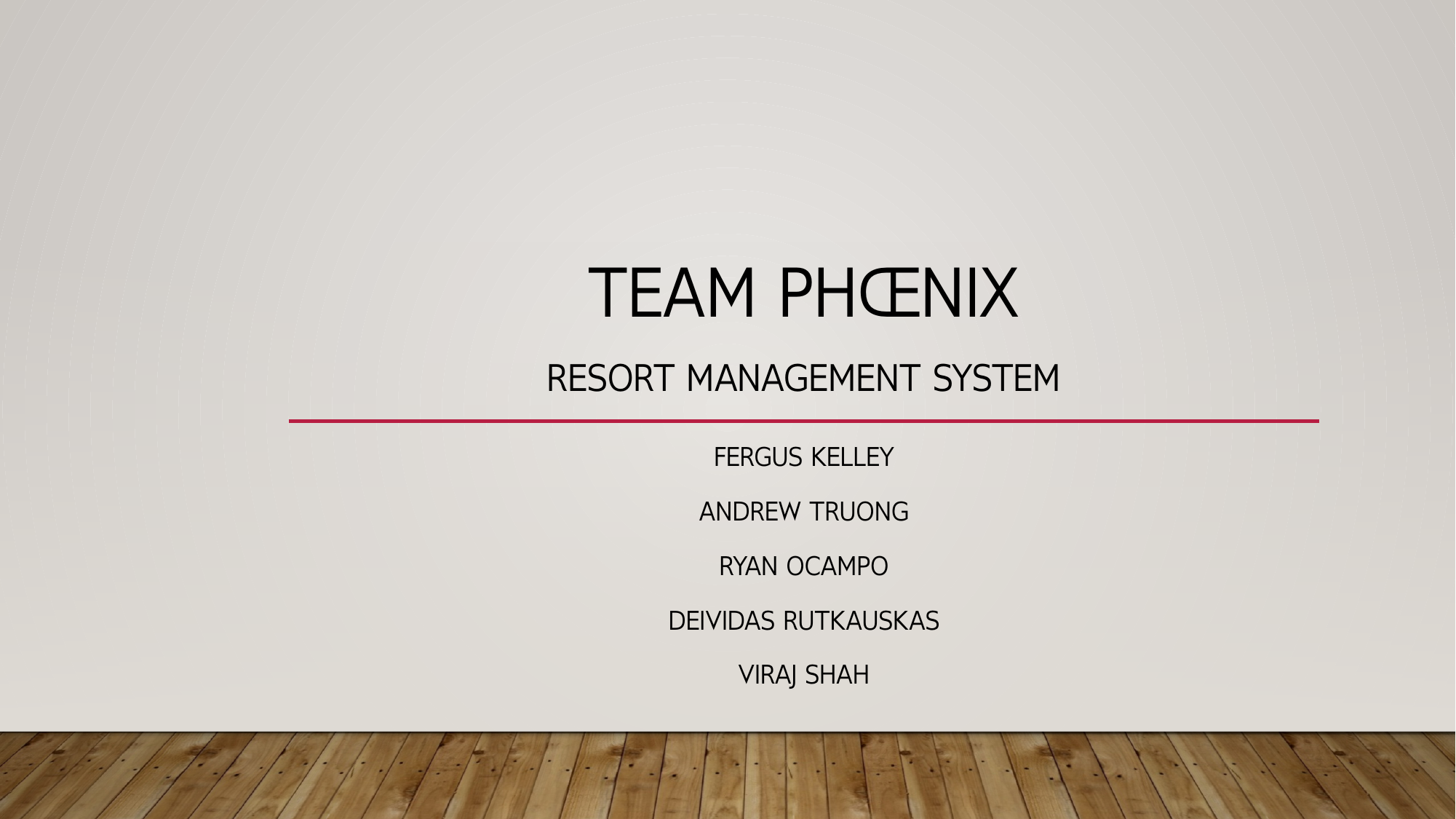

# TEAM Phoenix Resort Management System
Fergus Kelley
Andrew Truong
Ryan Ocampo
Deividas Rutkauskas
Viraj Shah